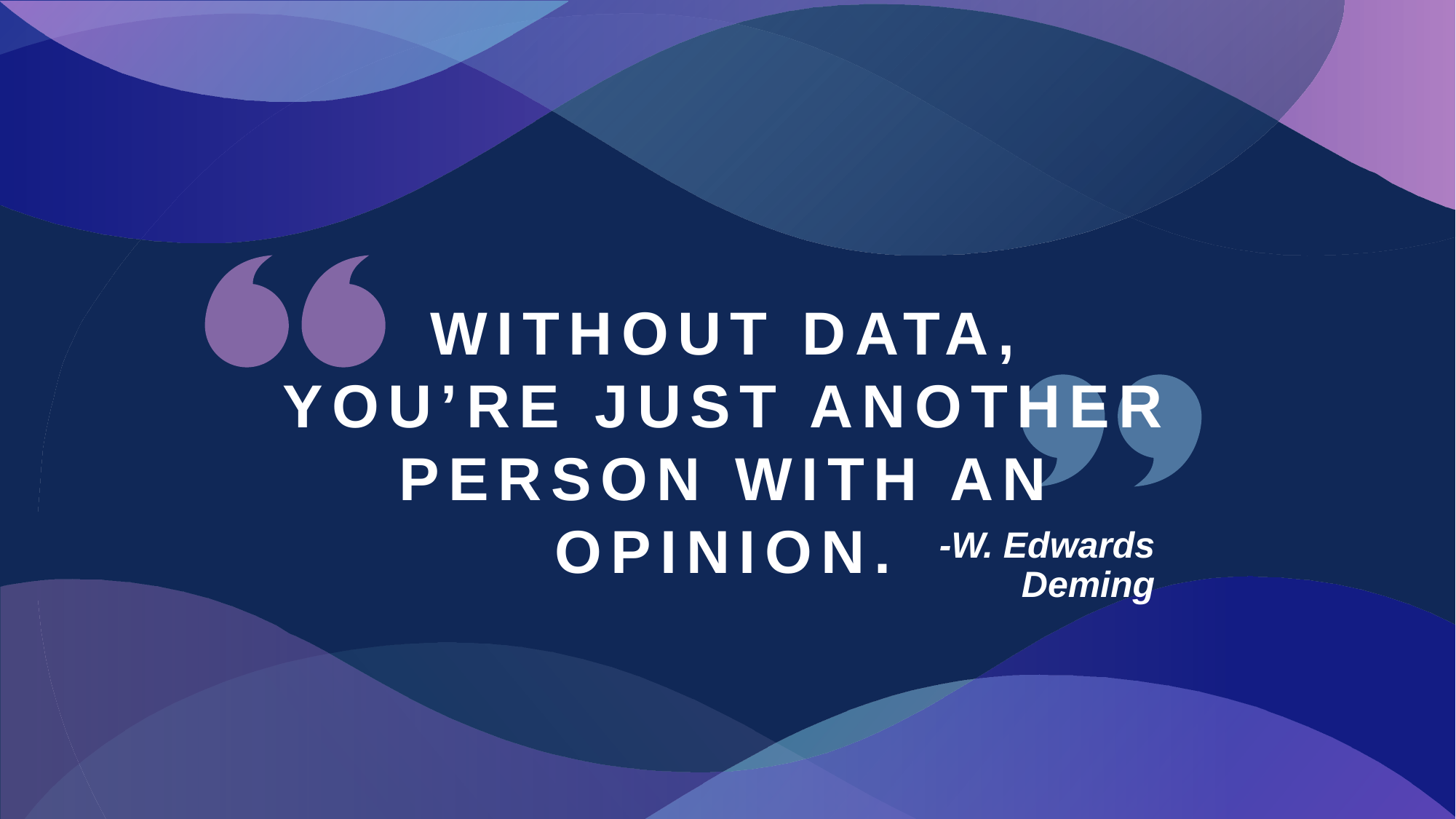

# Without data, you’re just another person with an opinion.

-W. Edwards Deming